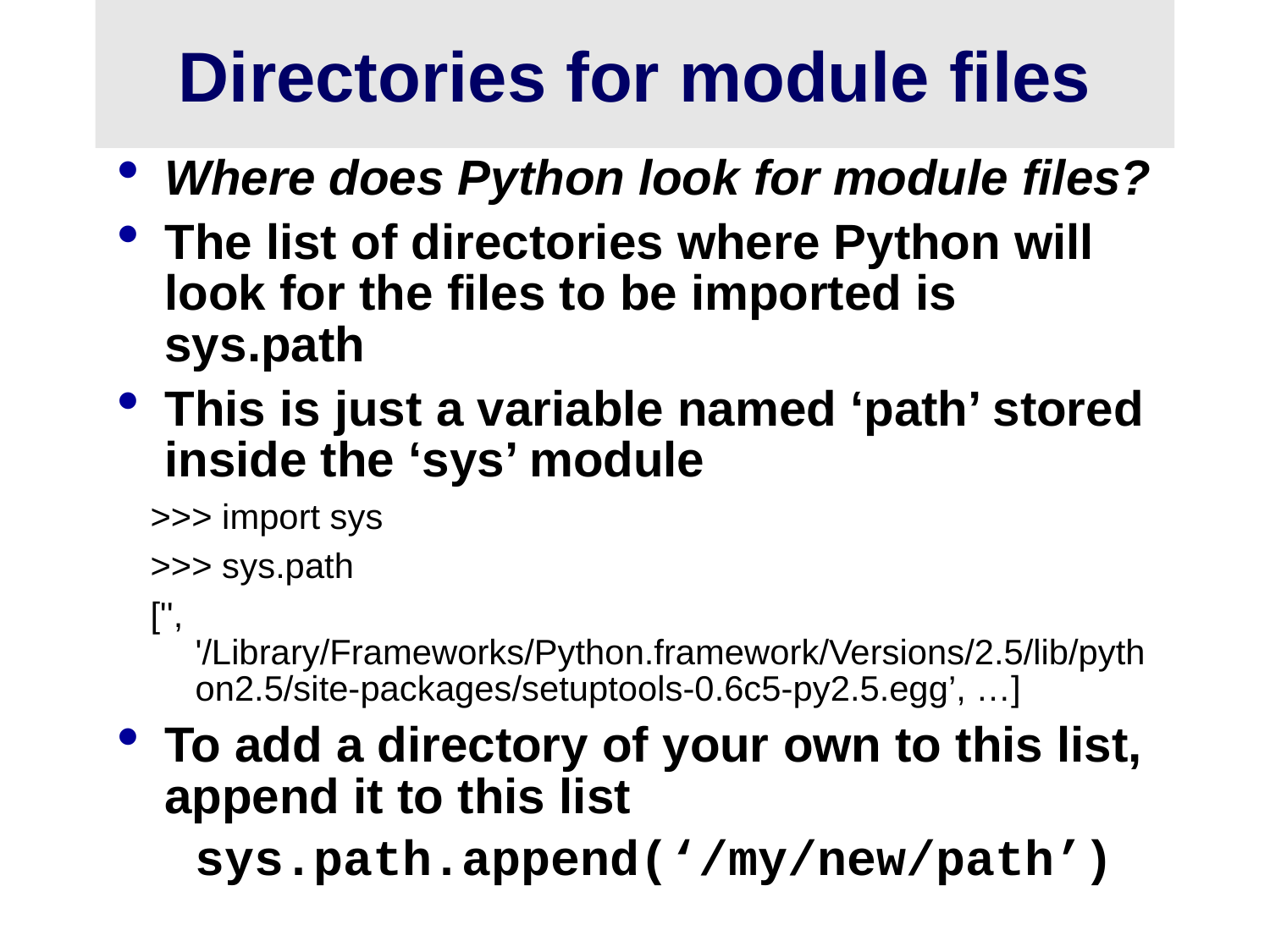

# Directories for module files
Where does Python look for module files?
The list of directories where Python will look for the files to be imported is  sys.path
This is just a variable named ‘path’ stored inside the ‘sys’ module
>>> import sys
>>> sys.path
['', '/Library/Frameworks/Python.framework/Versions/2.5/lib/python2.5/site-packages/setuptools-0.6c5-py2.5.egg’, …]
To add a directory of your own to this list, append it to this list
	sys.path.append(‘/my/new/path’)